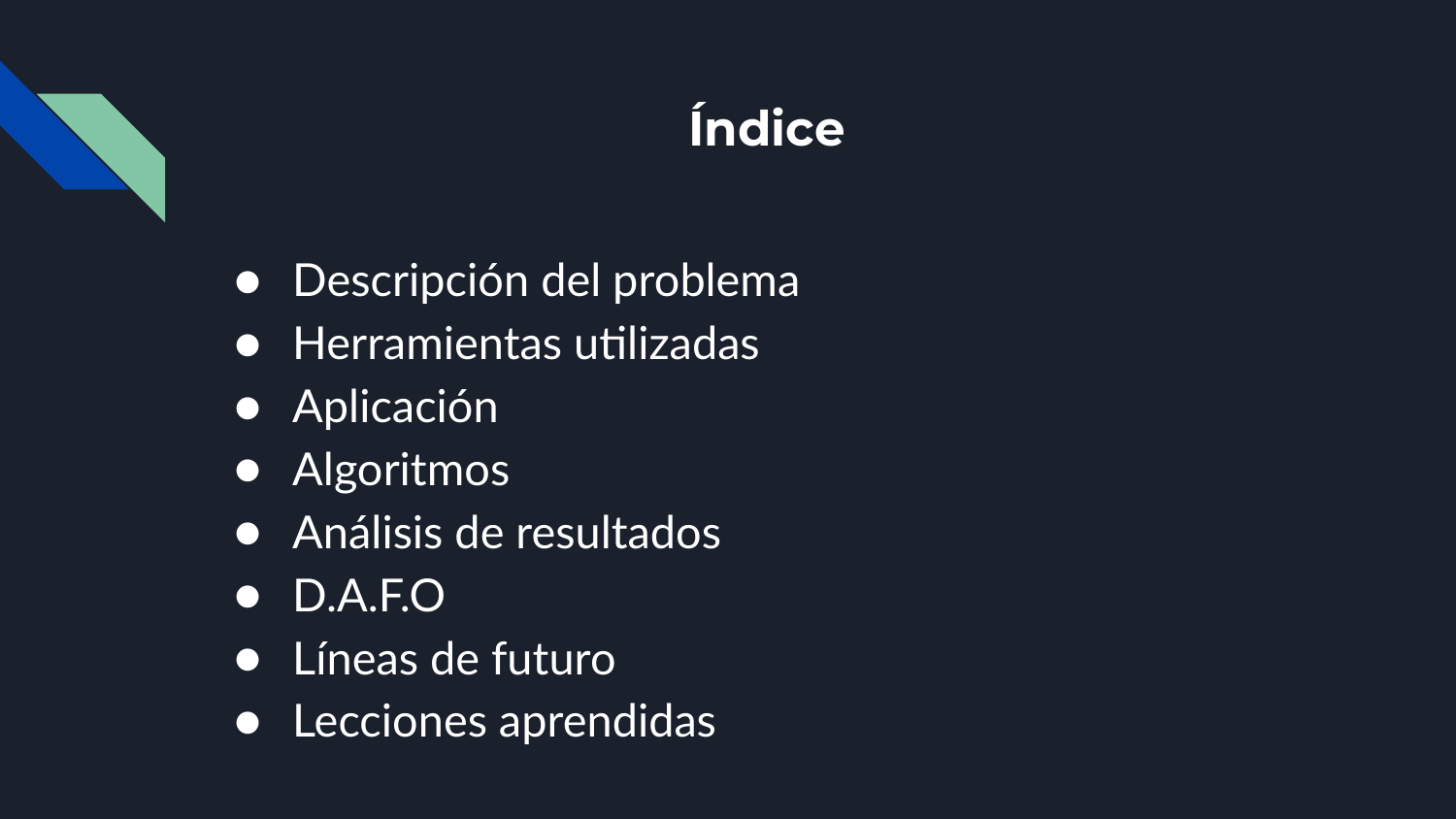

# Índice
Descripción del problema
Herramientas utilizadas
Aplicación
Algoritmos
Análisis de resultados
D.A.F.O
Líneas de futuro
Lecciones aprendidas